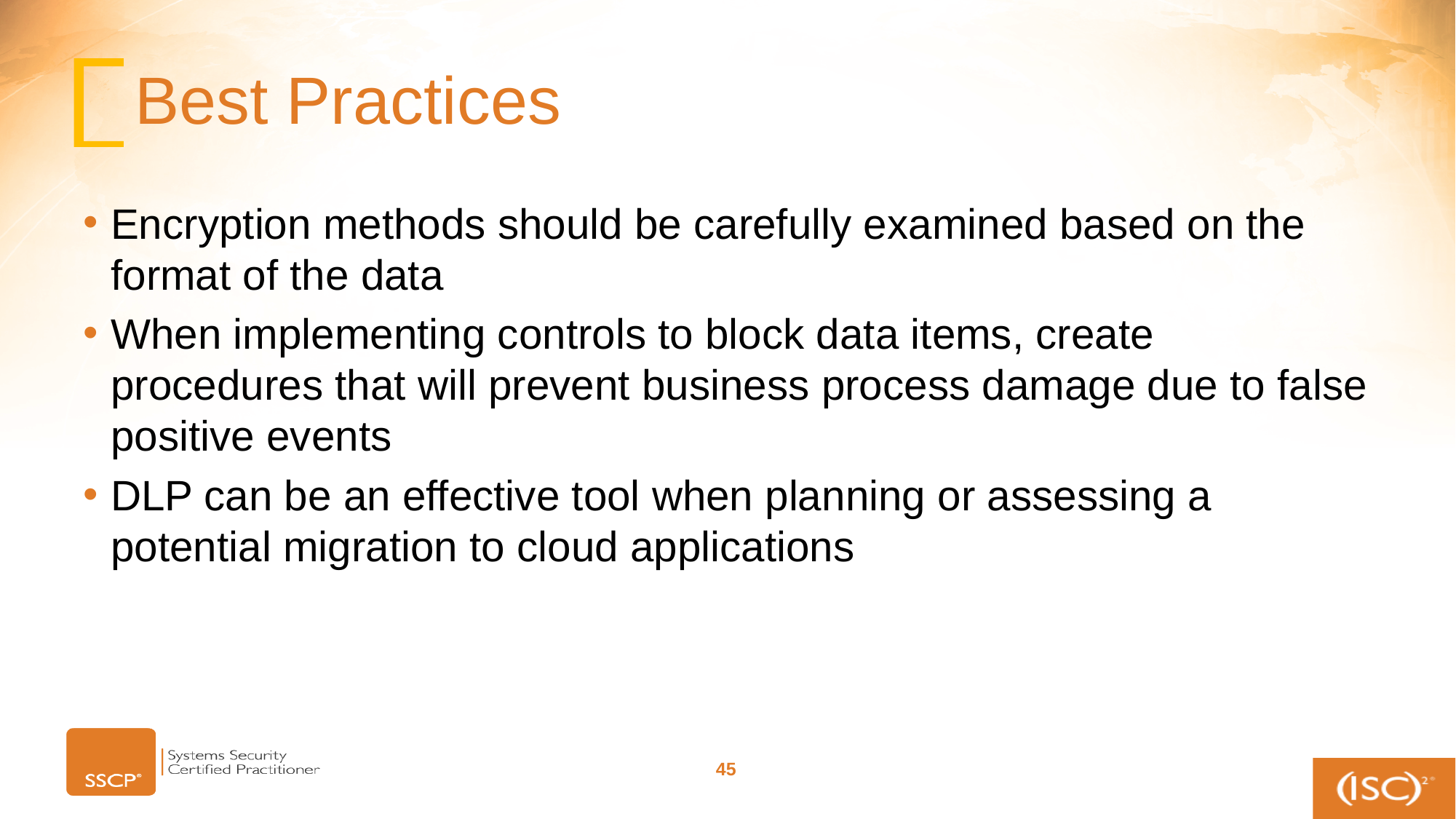

# Best Practices
Encryption methods should be carefully examined based on the format of the data
When implementing controls to block data items, create procedures that will prevent business process damage due to false positive events
DLP can be an effective tool when planning or assessing a potential migration to cloud applications